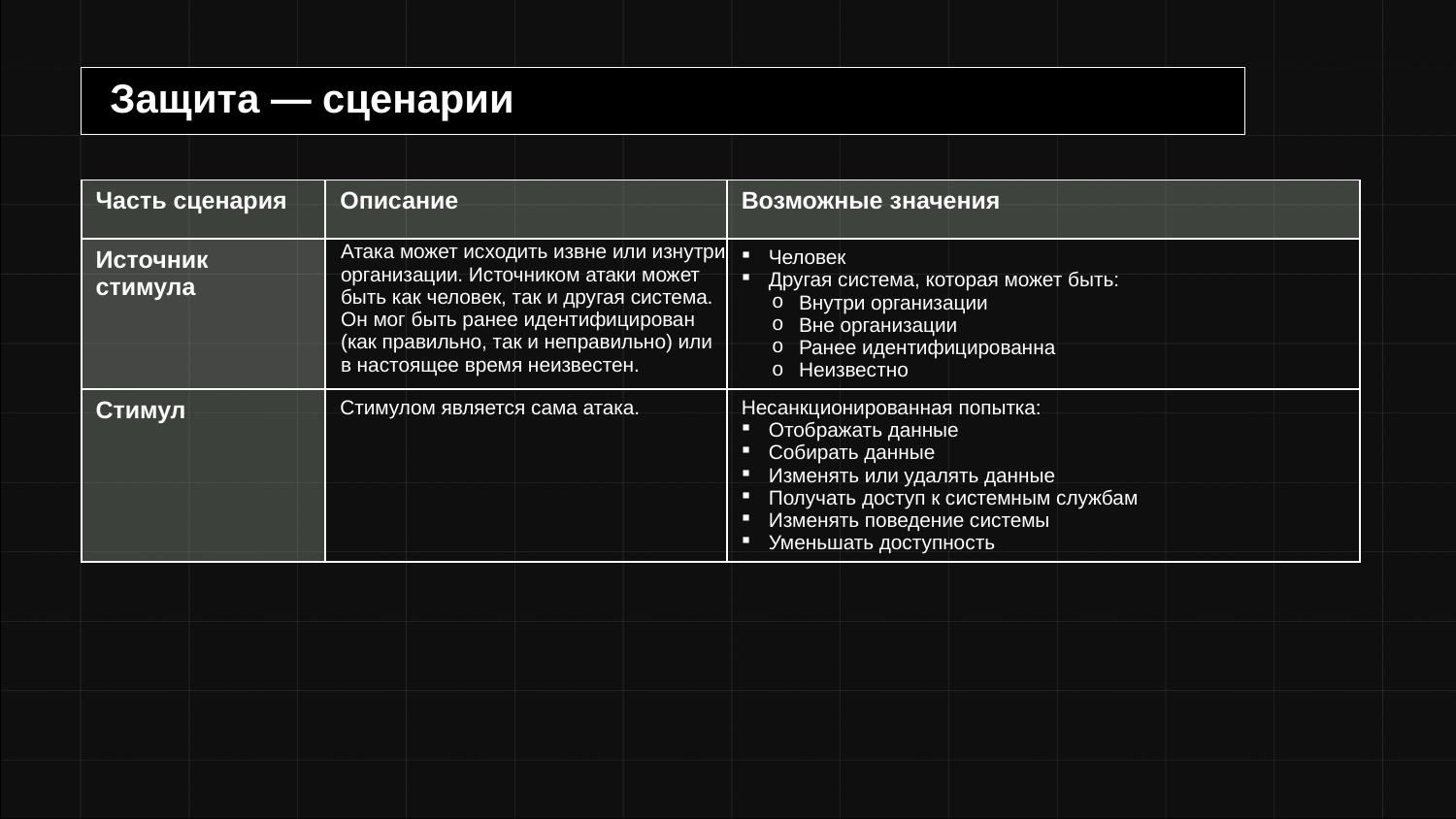

# Защита — сценарии
| Часть сценария | Описание | Возможные значения |
| --- | --- | --- |
| Источник стимула | Атака может исходить извне или изнутри организации. Источником атаки может быть как человек, так и другая система. Он мог быть ранее идентифицирован (как правильно, так и неправильно) или в настоящее время неизвестен. | Человек Другая система, которая может быть: Внутри организации Вне организации Ранее идентифицированна Неизвестно |
| Стимул | Стимулом является сама атака. | Несанкционированная попытка: Отображать данные Собирать данные Изменять или удалять данные Получать доступ к системным службам Изменять поведение системы Уменьшать доступность |